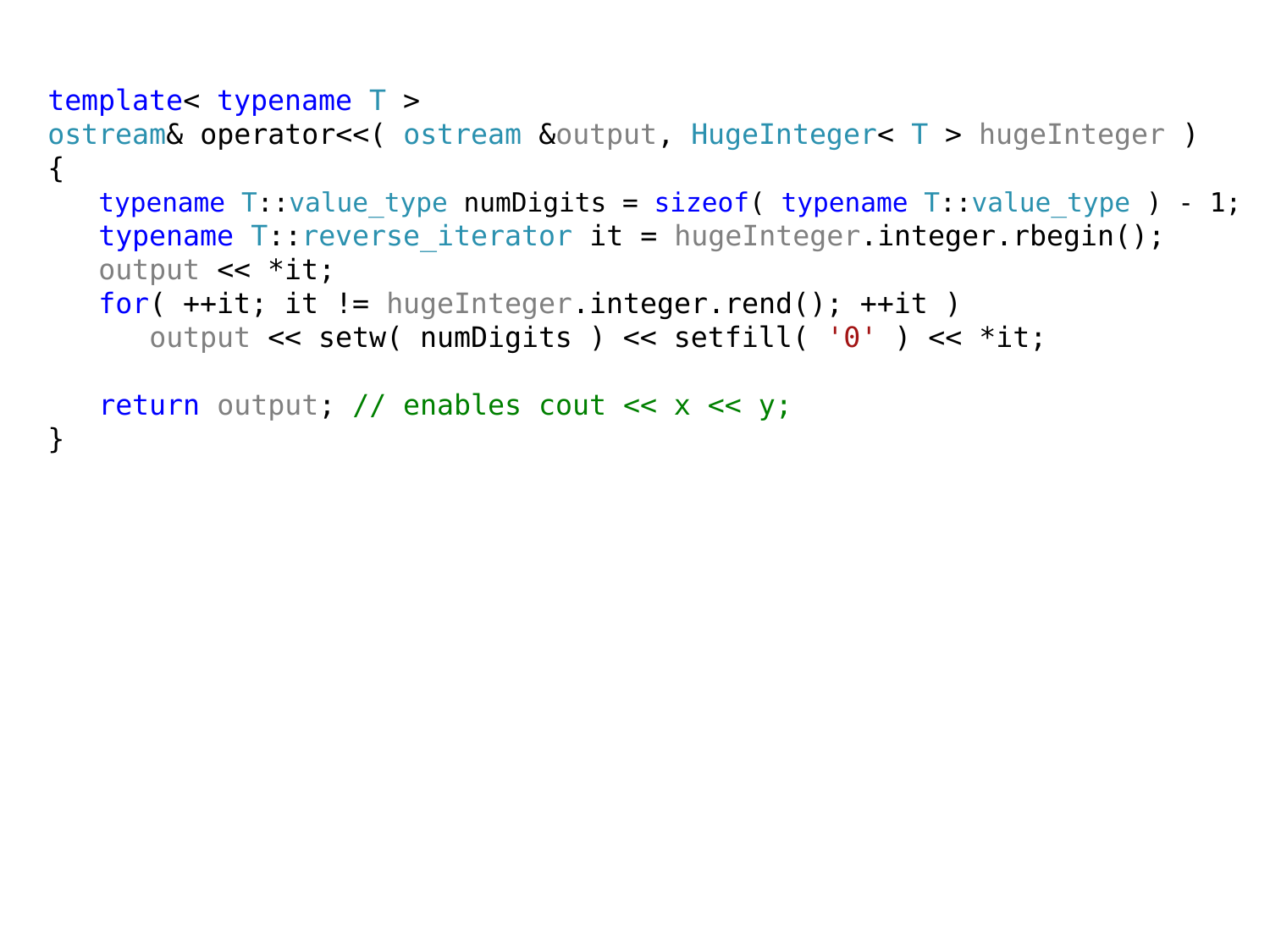

template< typename T >
ostream& operator<<( ostream &output, HugeInteger< T > hugeInteger )
{
   typename T::value_type numDigits = sizeof( typename T::value_type ) - 1;
   typename T::reverse_iterator it = hugeInteger.integer.rbegin();
   output << *it;
   for( ++it; it != hugeInteger.integer.rend(); ++it )
      output << setw( numDigits ) << setfill( '0' ) << *it;

   return output; // enables cout << x << y;
}